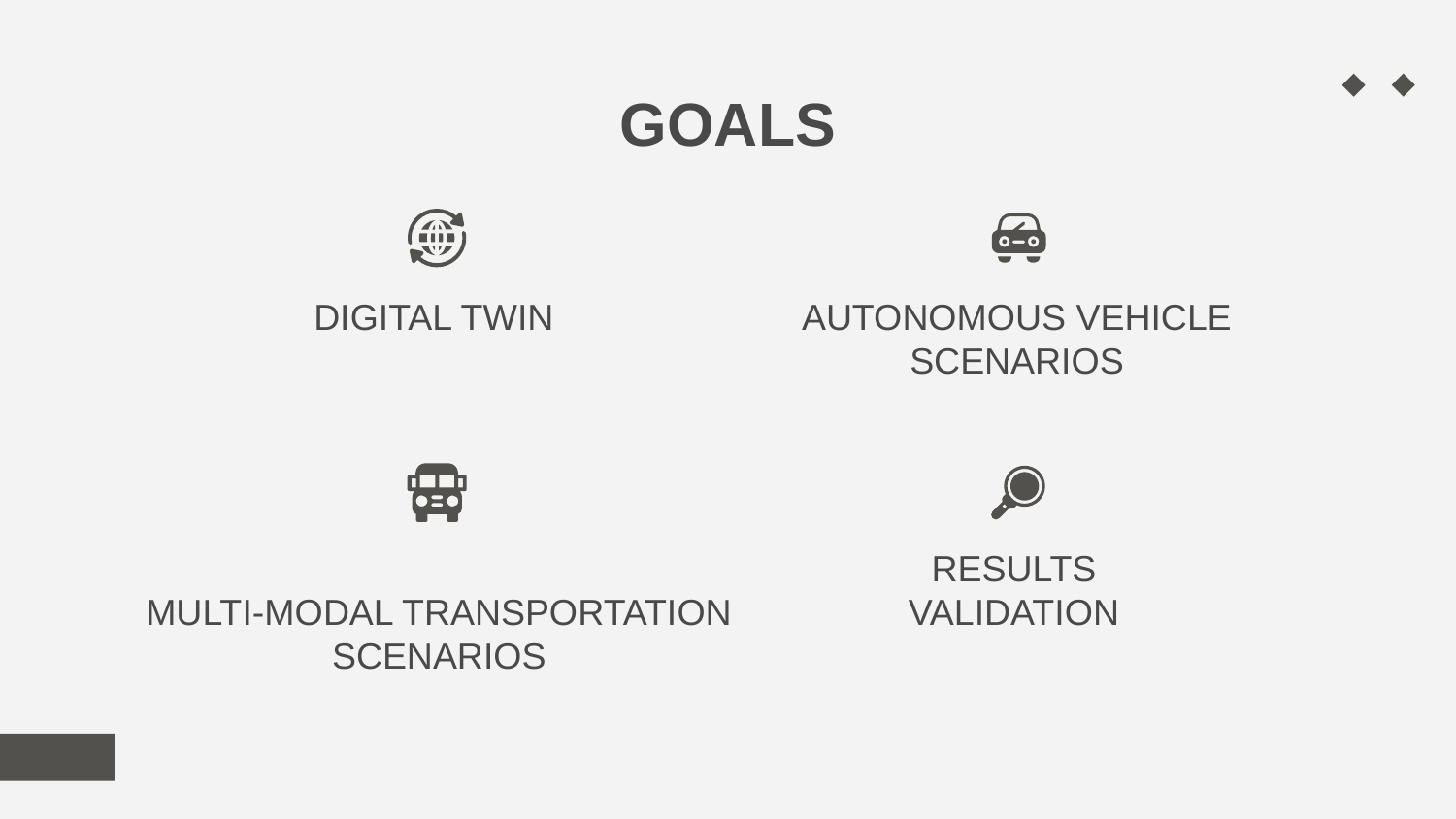

# GOALS

DIGITAL TWIN

AUTONOMOUS VEHICLE SCENARIOS

RESULTS
VALIDATION

MULTI-MODAL TRANSPORTATION
SCENARIOS